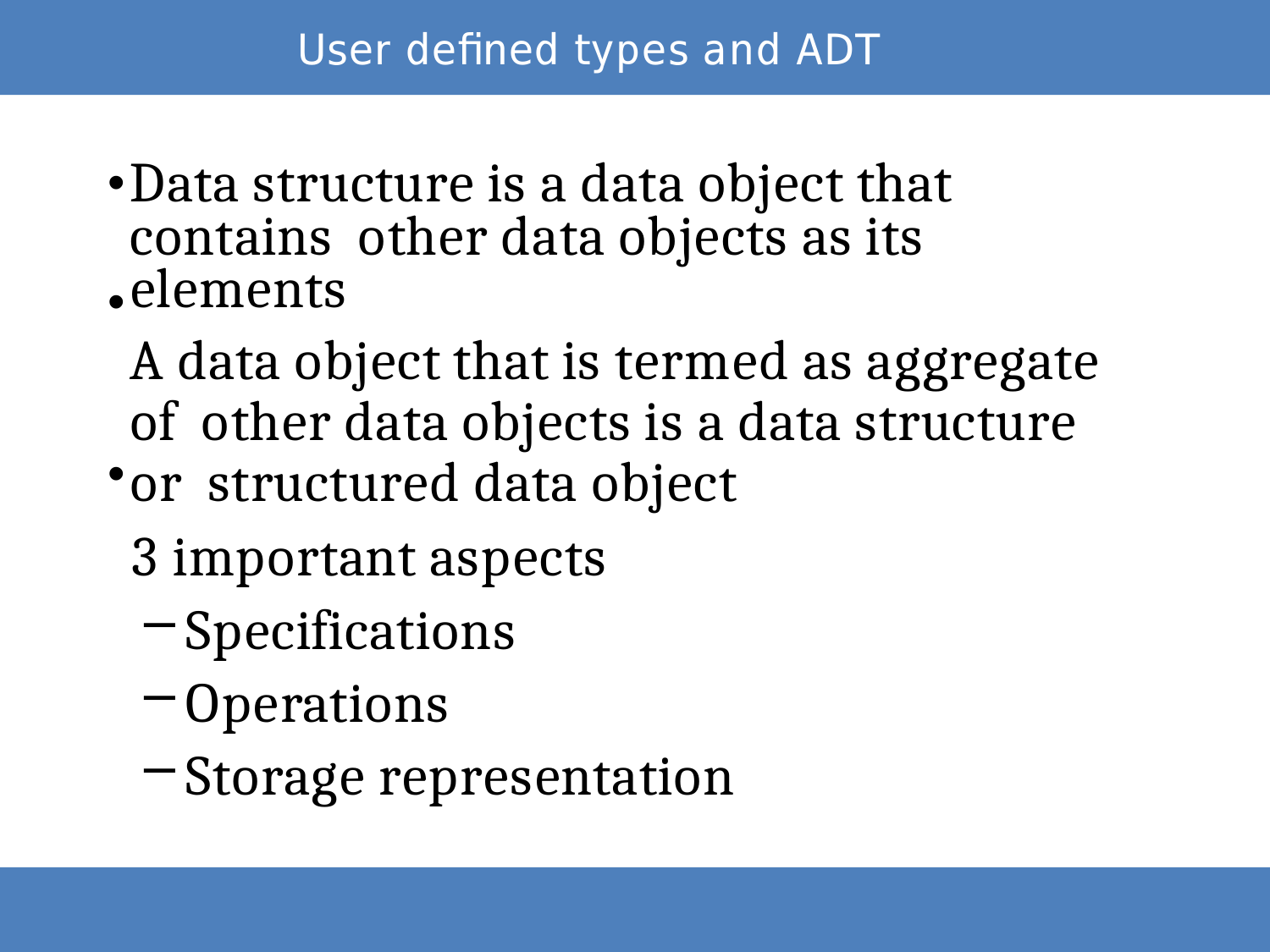

# User defined types and ADT
•
Data structure is a data object that contains  other data objects as its elements
A data object that is termed as aggregate of  other data objects is a data structure or  structured data object
3 important aspects
Specifications
Operations
Storage representation
•
•